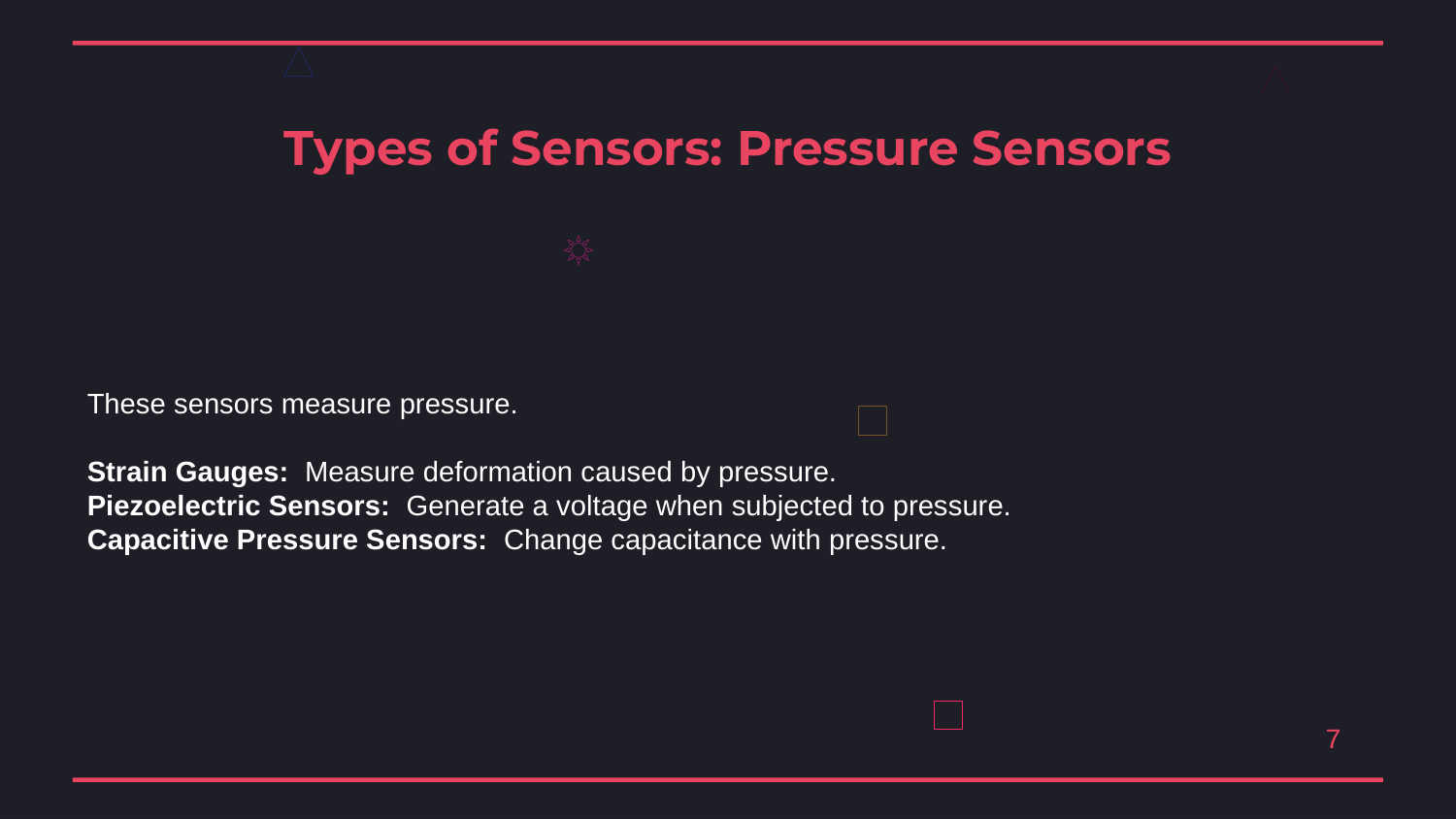

Types of Sensors: Pressure Sensors

These sensors measure pressure.

Strain Gauges:  Measure deformation caused by pressure.
Piezoelectric Sensors:  Generate a voltage when subjected to pressure.
Capacitive Pressure Sensors:  Change capacitance with pressure.

7